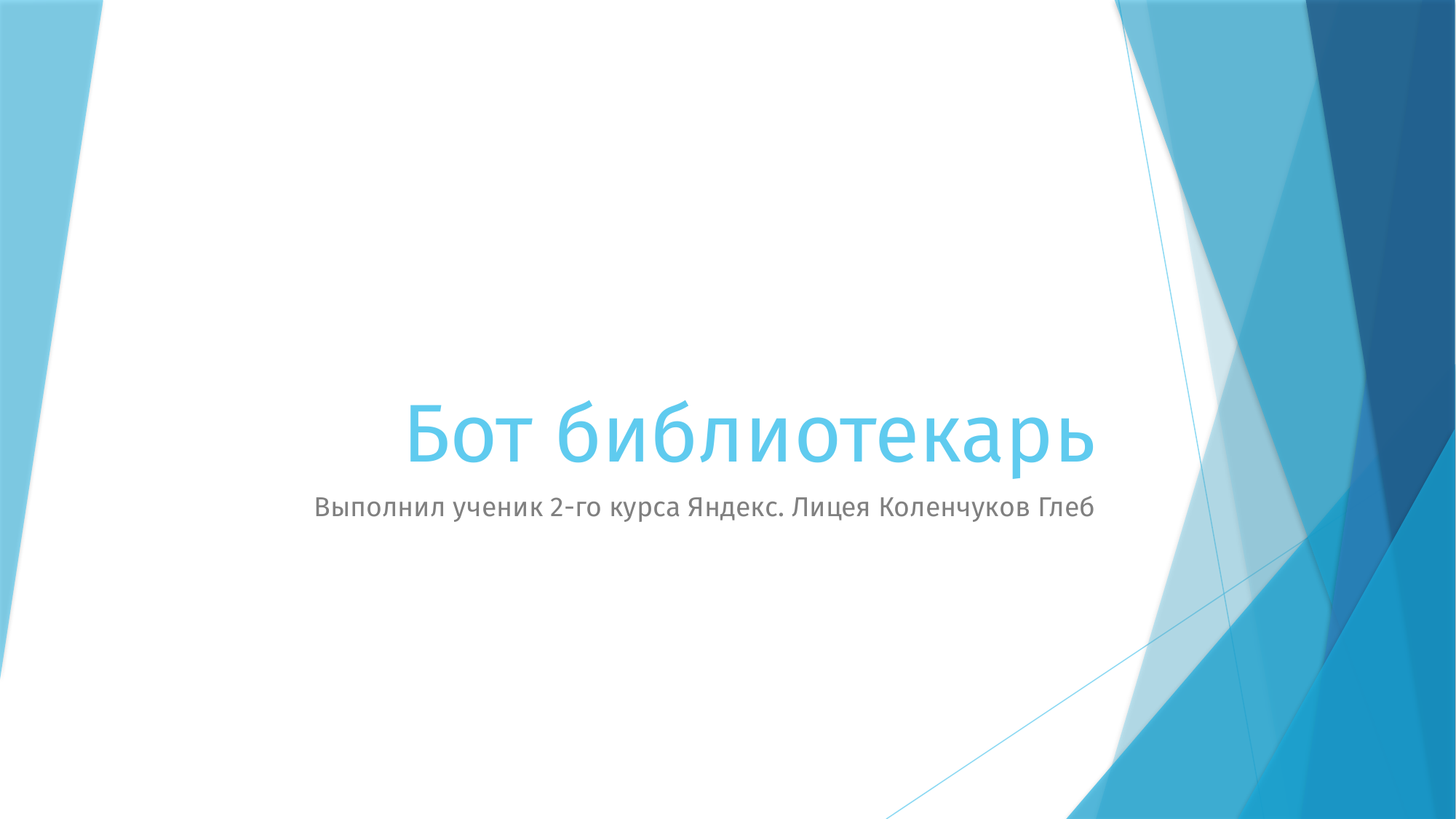

# Бот библиотекарь
Выполнил ученик 2-го курса Яндекс. Лицея Коленчуков Глеб